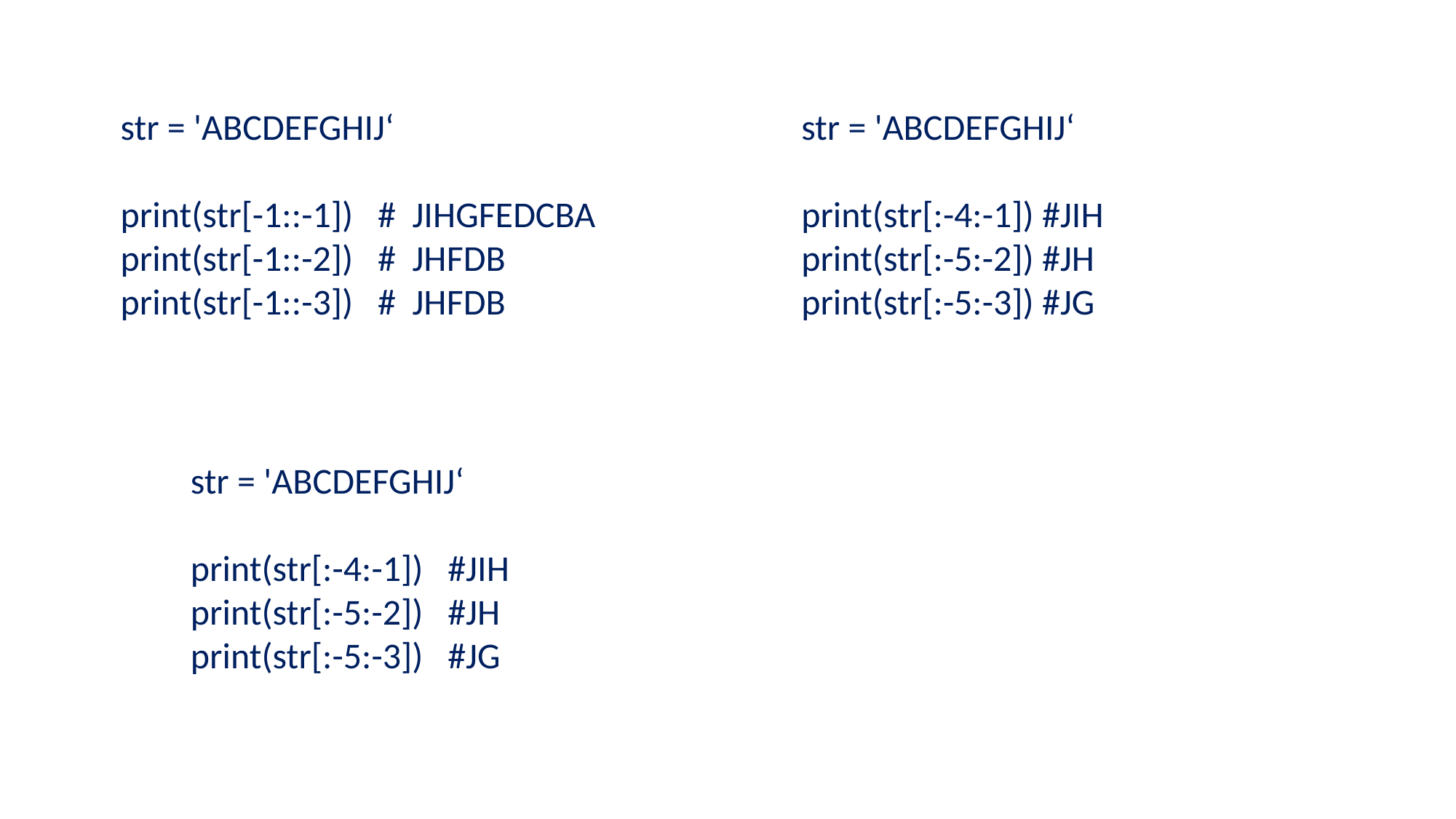

str = 'ABCDEFGHIJ‘

print(str[-1::-1])   #  JIHGFEDCBA
print(str[-1::-2])   #  JHFDB
print(str[-1::-3])   #  JHFDB
str = 'ABCDEFGHIJ‘

print(str[:-4:-1]) #JIH
print(str[:-5:-2]) #JH
print(str[:-5:-3]) #JG
str = 'ABCDEFGHIJ‘

print(str[:-4:-1])   #JIH
print(str[:-5:-2])   #JH
print(str[:-5:-3])   #JG